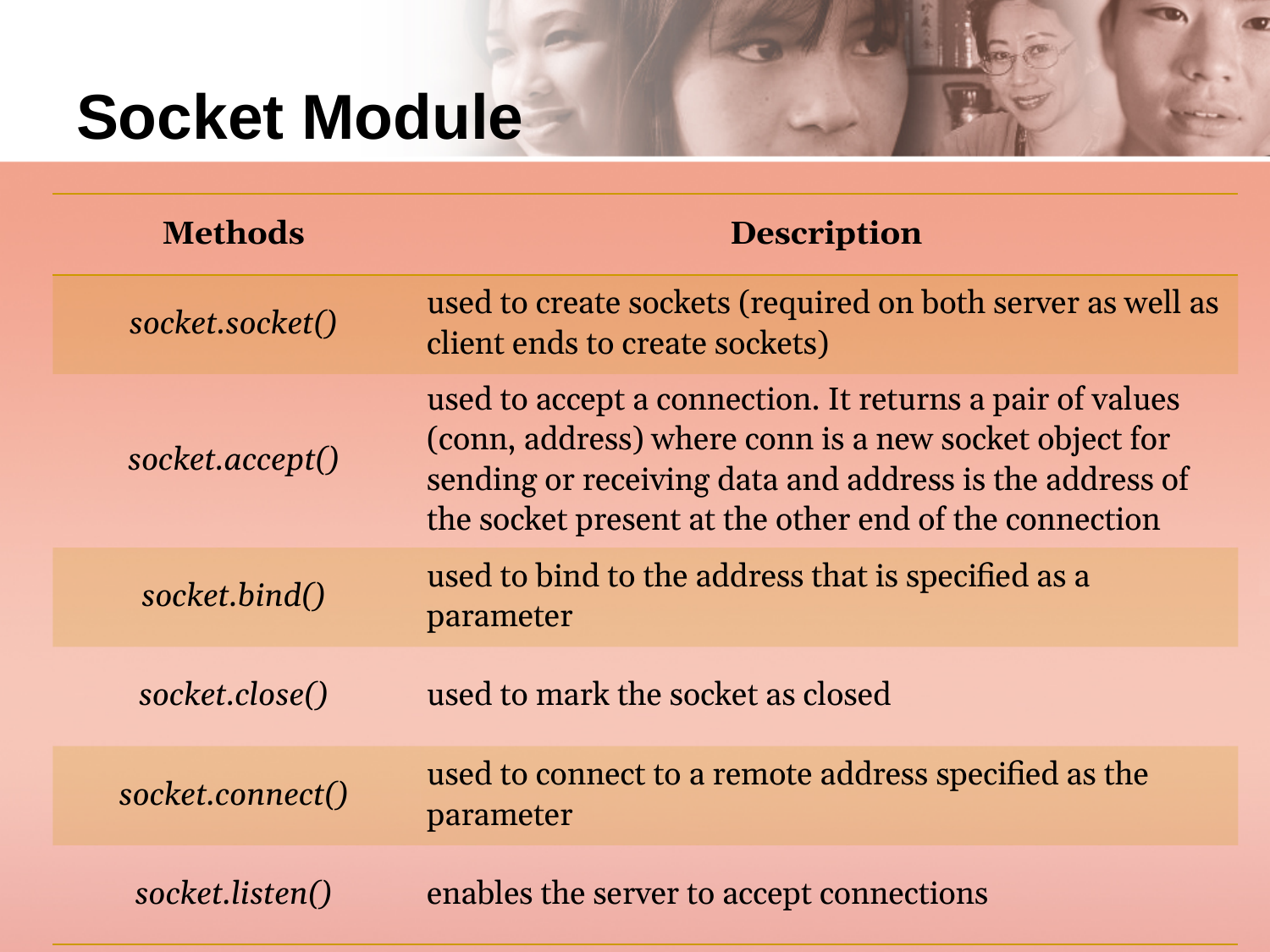

# Socket Module

| Methods | Description |
| --- | --- |
| socket.socket() | used to create sockets (required on both server as well as client ends to create sockets) |
| socket.accept() | used to accept a connection. It returns a pair of values (conn, address) where conn is a new socket object for sending or receiving data and address is the address of the socket present at the other end of the connection |
| socket.bind() | used to bind to the address that is specified as a parameter |
| socket.close() | used to mark the socket as closed |
| socket.connect() | used to connect to a remote address specified as the parameter |
| socket.listen() | enables the server to accept connections |